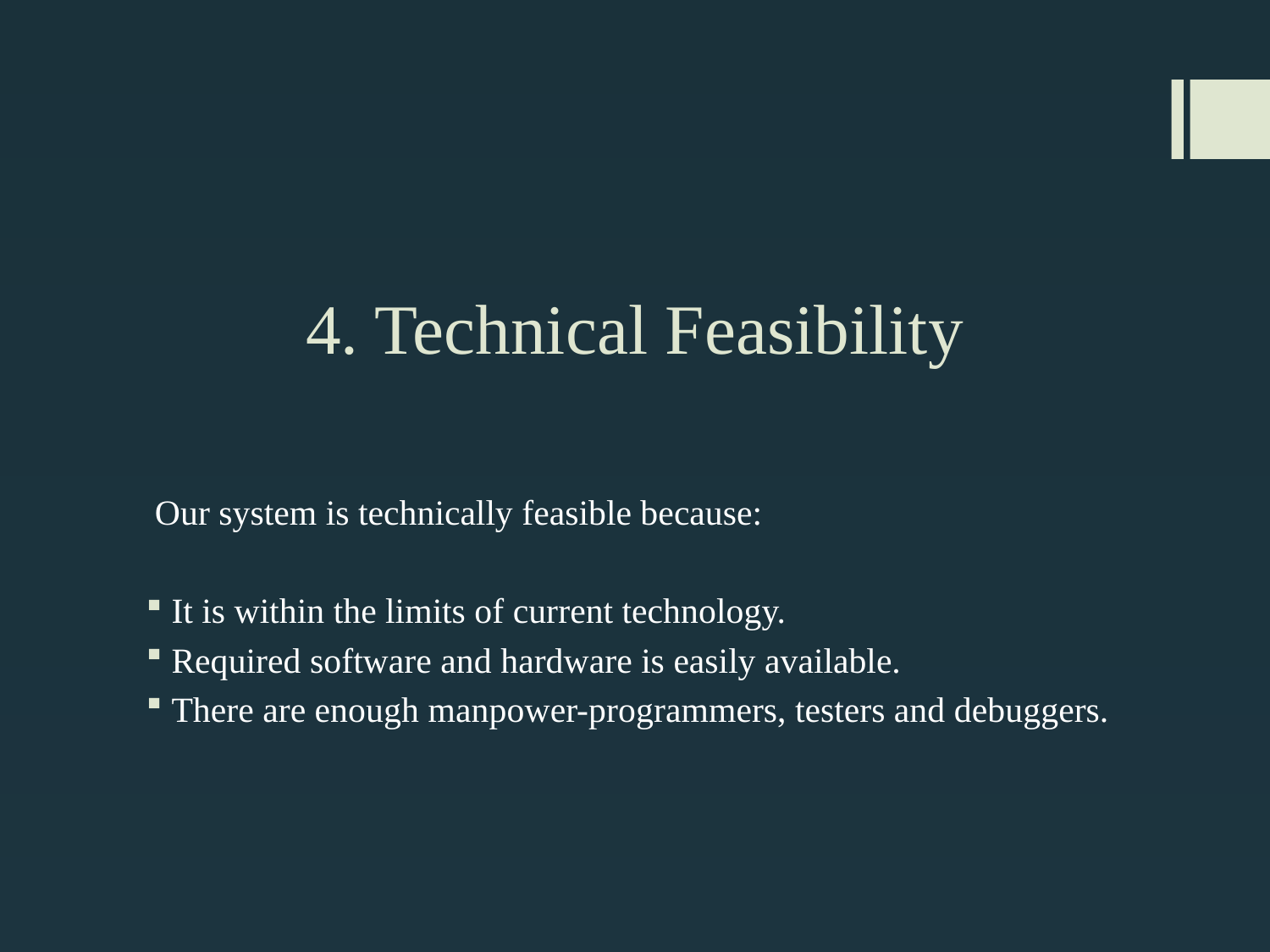

# 4. Technical Feasibility

Our system is technically feasible because:

It is within the limits of current technology.
Required software and hardware is easily available.
There are enough manpower-programmers, testers and debuggers.